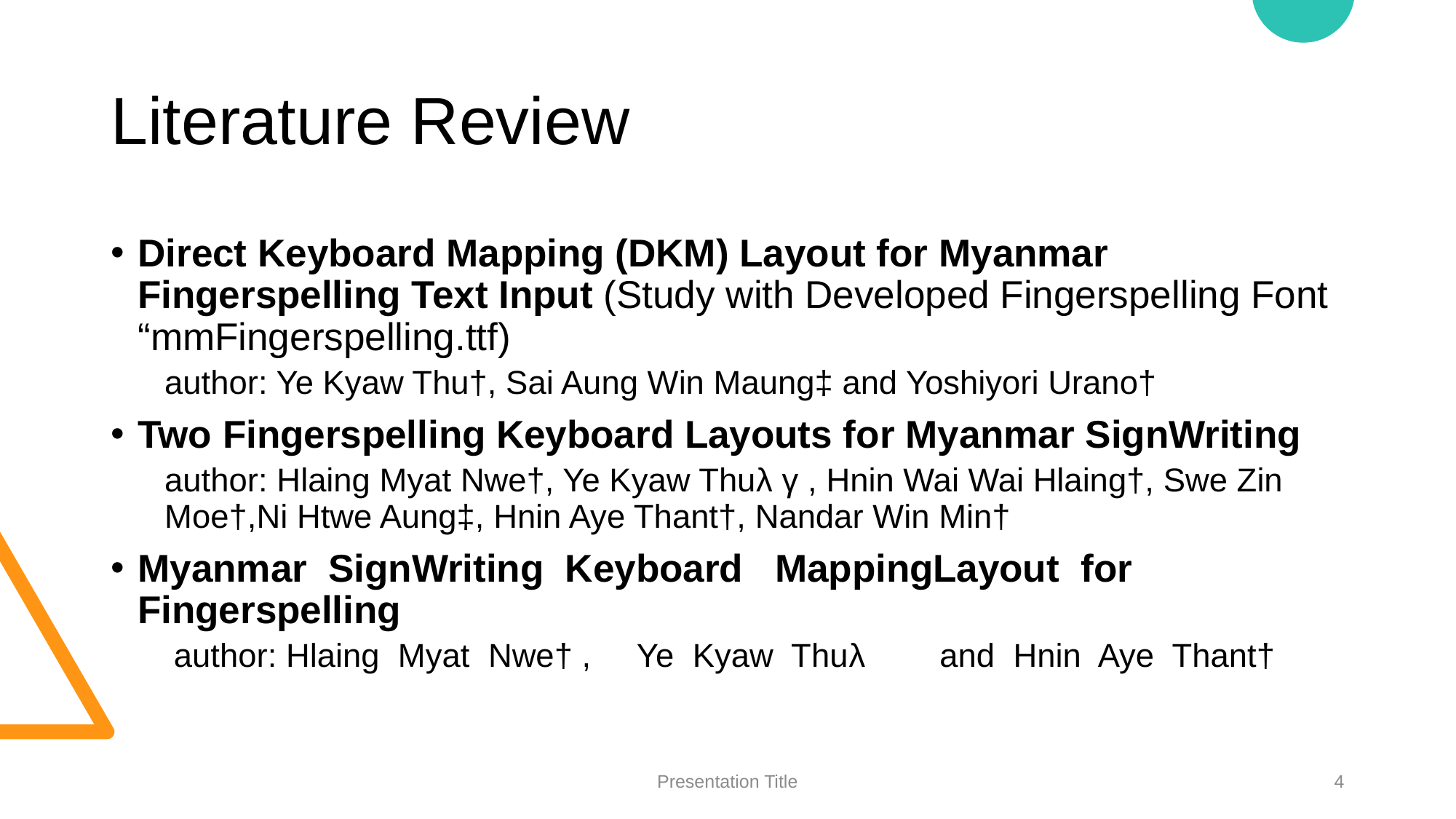

# Literature Review
Direct Keyboard Mapping (DKM) Layout for Myanmar Fingerspelling Text Input (Study with Developed Fingerspelling Font “mmFingerspelling.ttf)
author: Ye Kyaw Thu†, Sai Aung Win Maung‡ and Yoshiyori Urano†
Two Fingerspelling Keyboard Layouts for Myanmar SignWriting
author: Hlaing Myat Nwe†, Ye Kyaw Thuλ γ , Hnin Wai Wai Hlaing†, Swe Zin Moe†,Ni Htwe Aung‡, Hnin Aye Thant†, Nandar Win Min†
Myanmar  SignWriting  Keyboard   MappingLayout  for  Fingerspelling
 author: Hlaing  Myat  Nwe† ,     Ye  Kyaw  Thuλ        and  Hnin  Aye  Thant†
Presentation Title
4